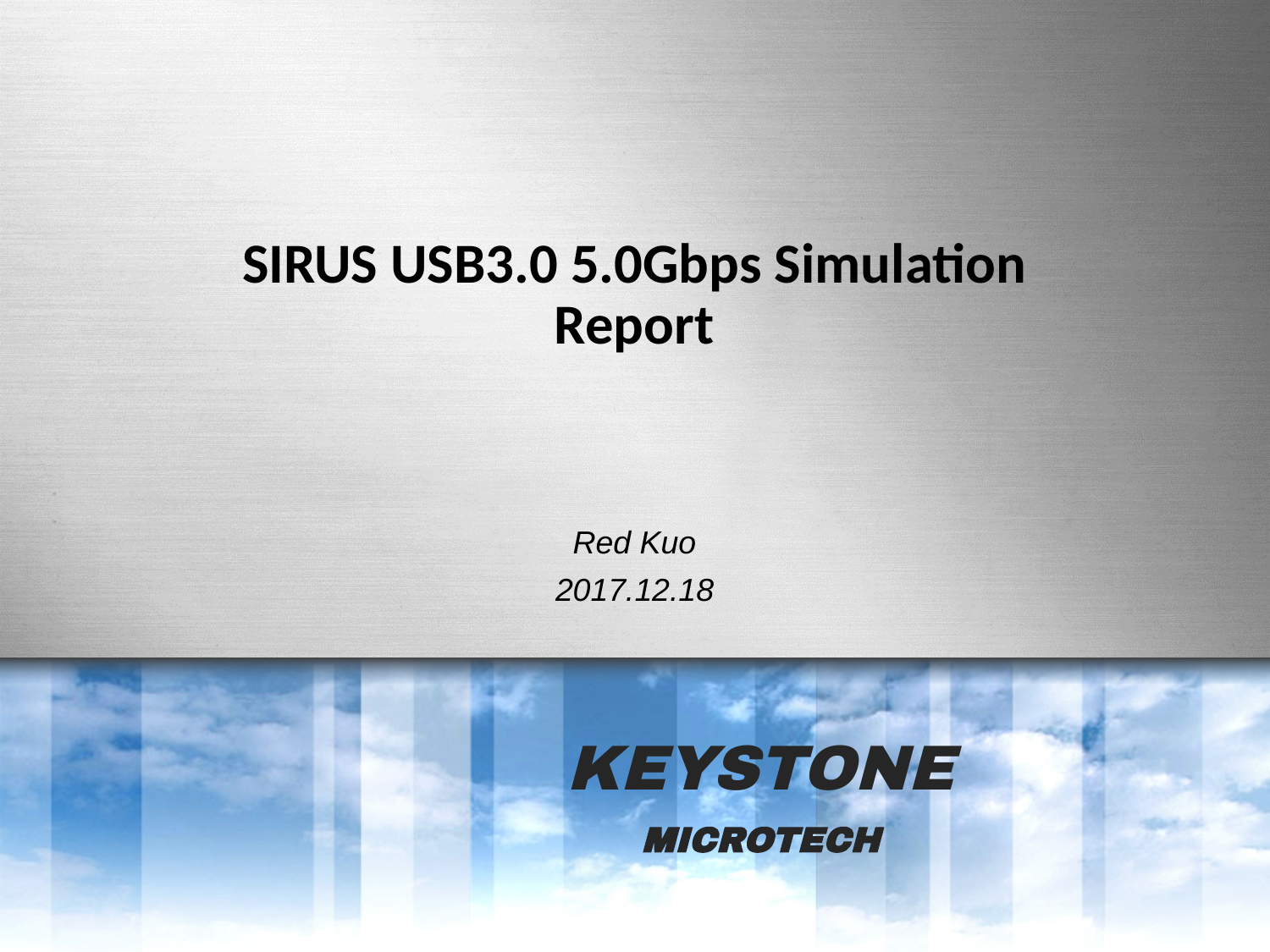

SIRUS USB3.0 5.0Gbps Simulation Report
Red Kuo
2017.12.18